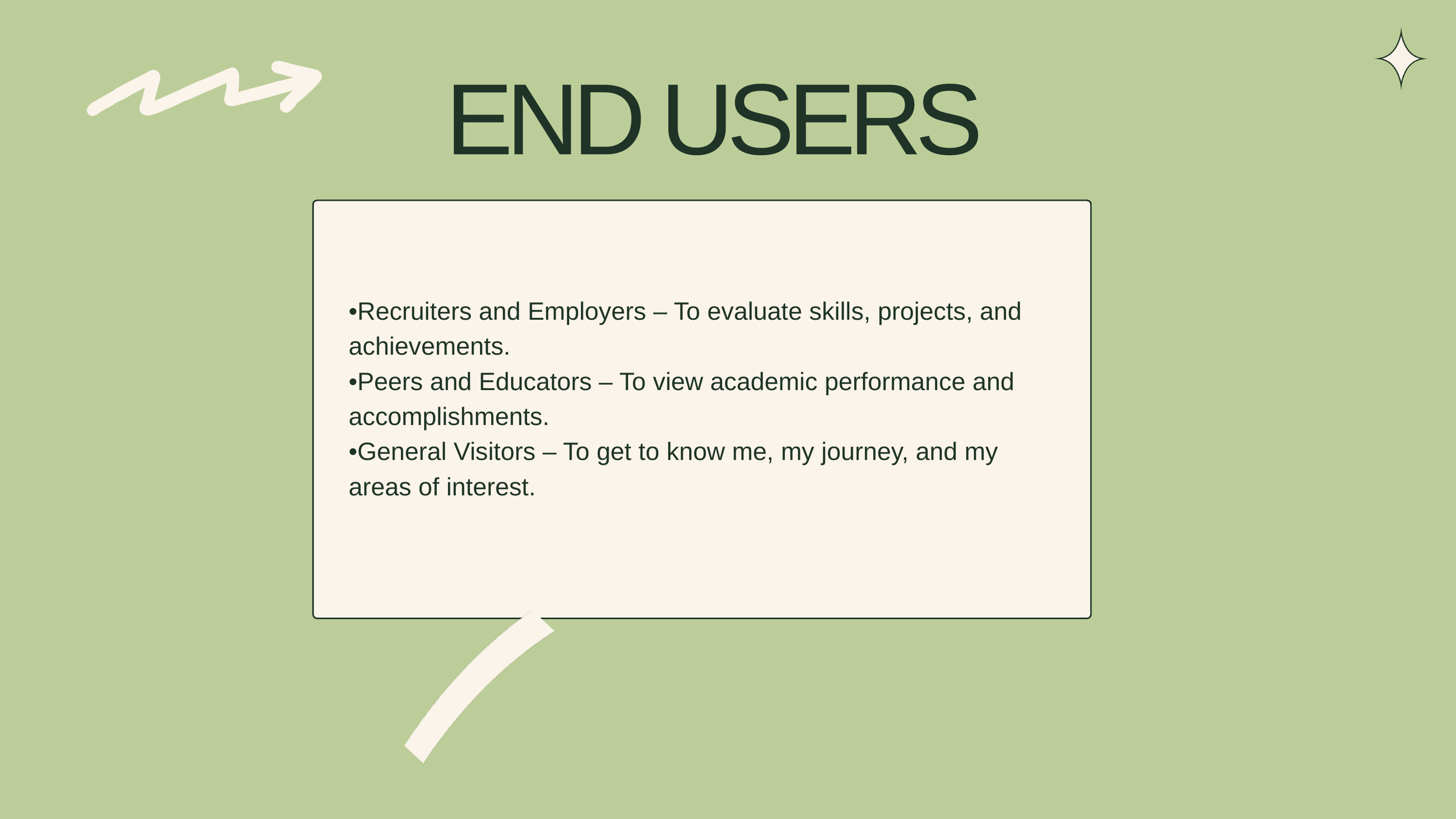

END USERS

•Recruiters and Employers – To evaluate skills, projects, and achievements.
•Peers and Educators – To view academic performance and accomplishments.
•General Visitors – To get to know me, my journey, and my areas of interest.